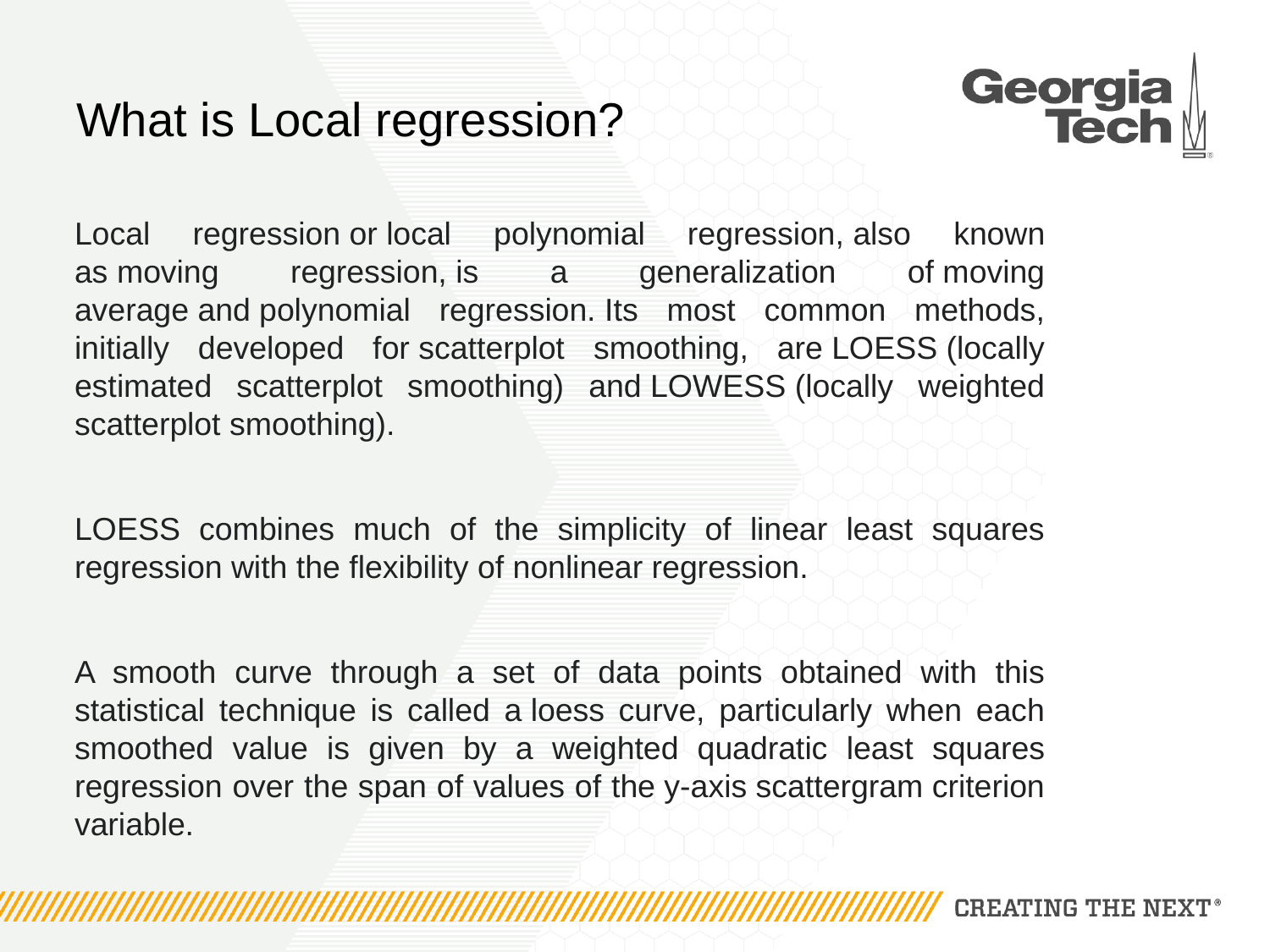

# What is Local regression?
Local regression or local polynomial regression, also known as moving regression, is a generalization of moving average and polynomial regression. Its most common methods, initially developed for scatterplot smoothing, are LOESS (locally estimated scatterplot smoothing) and LOWESS (locally weighted scatterplot smoothing).

LOESS combines much of the simplicity of linear least squares regression with the flexibility of nonlinear regression.

A smooth curve through a set of data points obtained with this statistical technique is called a loess curve, particularly when each smoothed value is given by a weighted quadratic least squares regression over the span of values of the y-axis scattergram criterion variable.